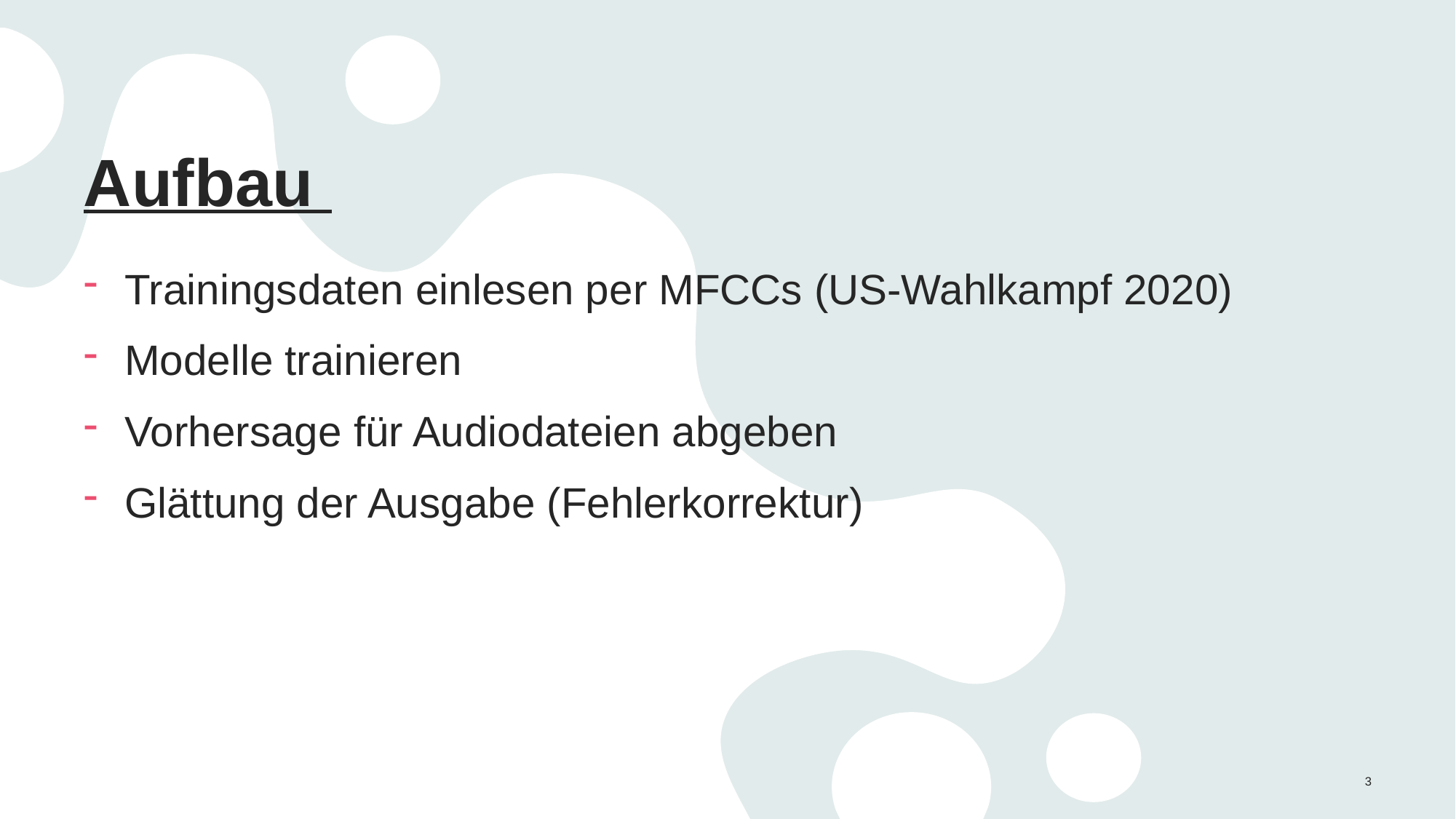

# Aufbau
Trainingsdaten einlesen per MFCCs (US-Wahlkampf 2020)
Modelle trainieren
Vorhersage für Audiodateien abgeben
Glättung der Ausgabe (Fehlerkorrektur)
3